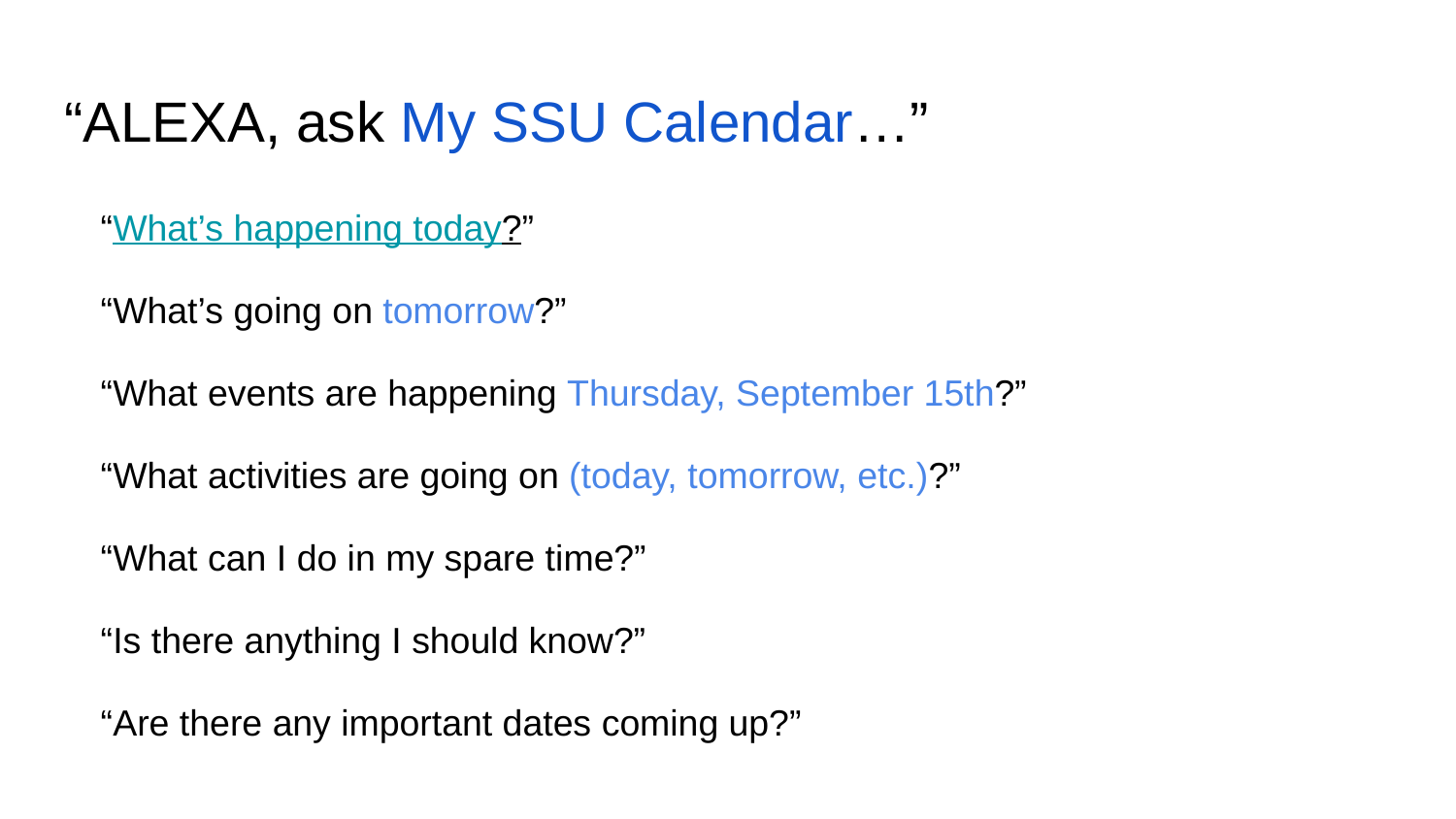

# “ALEXA, ask My SSU Calendar…”
“What’s happening today?”
“What’s going on tomorrow?”
“What events are happening Thursday, September 15th?”
“What activities are going on (today, tomorrow, etc.)?”
“What can I do in my spare time?”
“Is there anything I should know?”
“Are there any important dates coming up?”